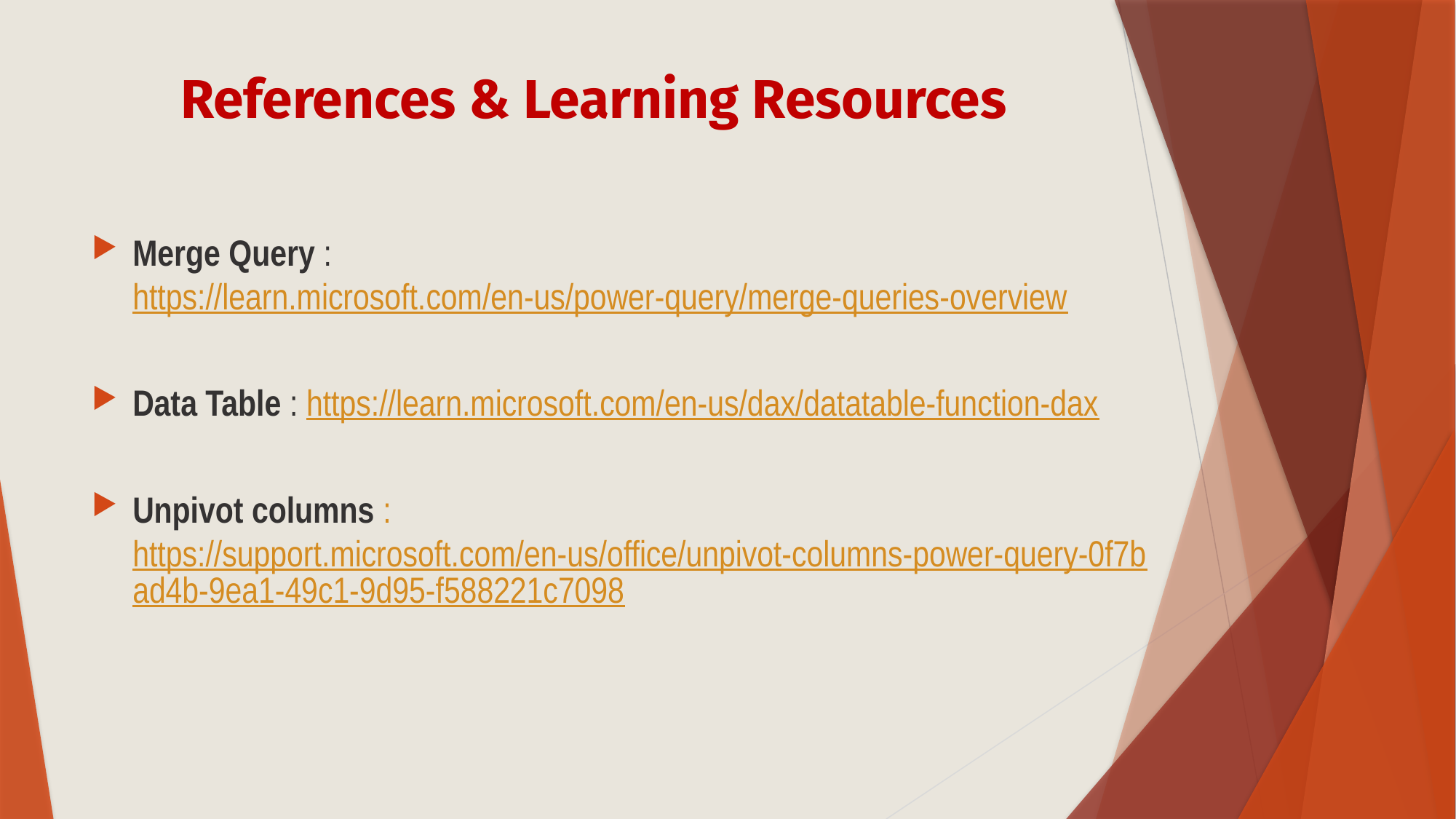

# References & Learning Resources
Merge Query : https://learn.microsoft.com/en-us/power-query/merge-queries-overview

Data Table : https://learn.microsoft.com/en-us/dax/datatable-function-dax

Unpivot columns : https://support.microsoft.com/en-us/office/unpivot-columns-power-query-0f7bad4b-9ea1-49c1-9d95-f588221c7098